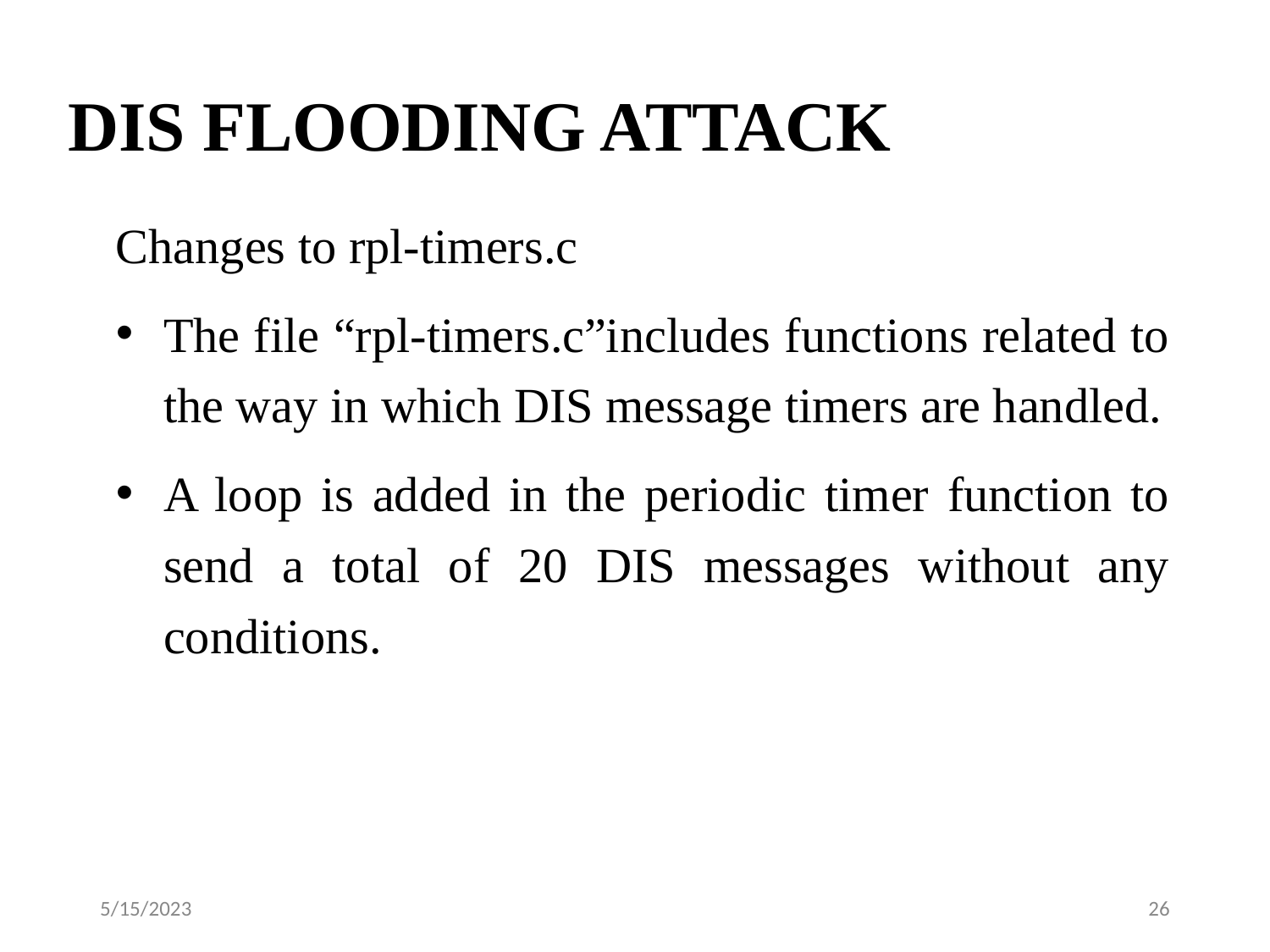

# DIS FLOODING ATTACK
Changes to rpl-timers.c
The file “rpl-timers.c”includes functions related to the way in which DIS message timers are handled.
A loop is added in the periodic timer function to send a total of 20 DIS messages without any conditions.

5/15/2023
26